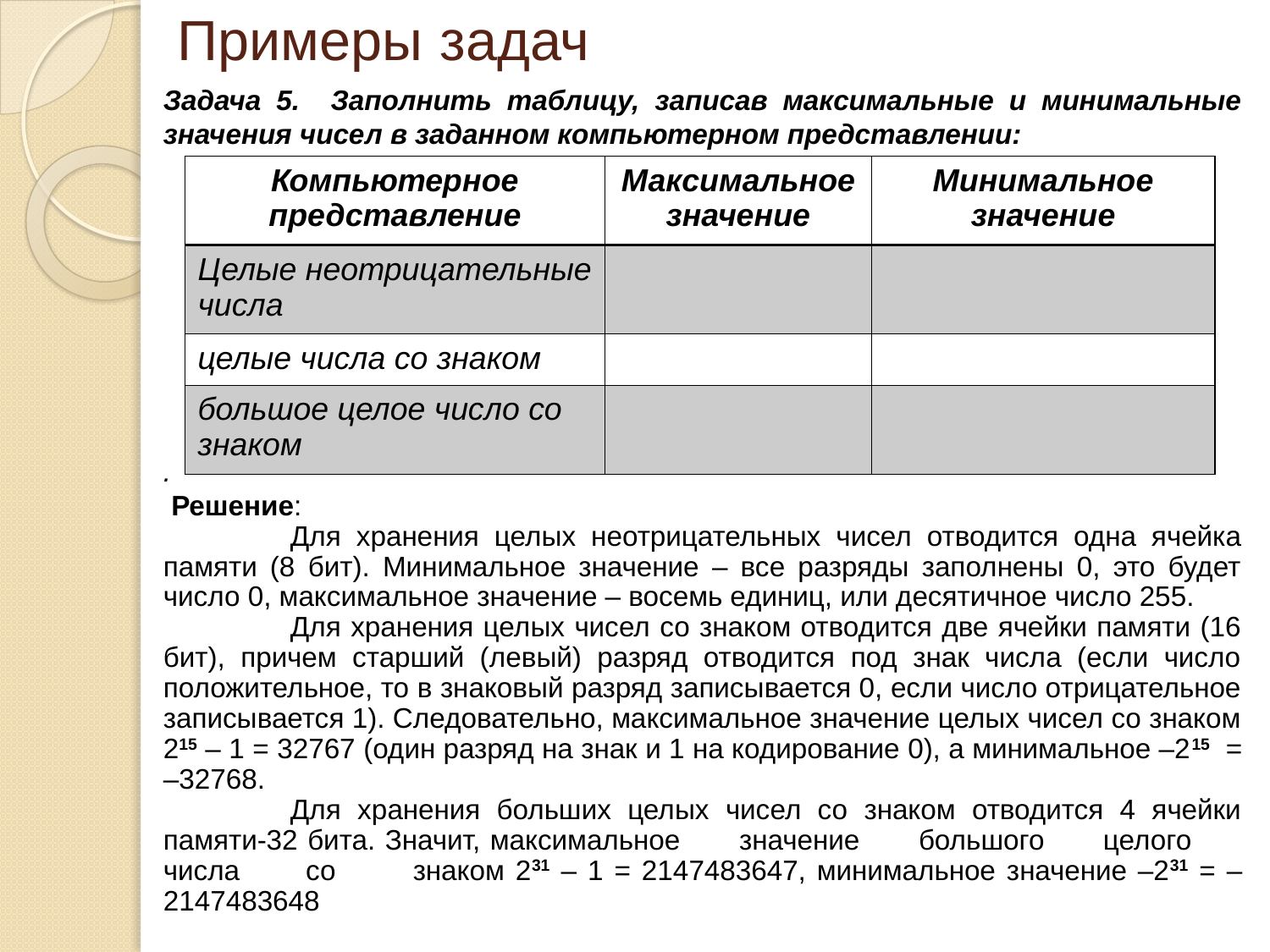

# Примеры задач
Задача 5.  Заполнить таблицу, записав максимальные и минимальные значения чисел в заданном компьютерном представлении:

.
 Решение:
	Для хранения целых неотрицательных чисел отводится одна ячейка памяти (8 бит). Минимальное значение – все разряды заполнены 0, это будет число 0, максимальное значение – восемь единиц, или десятичное число 255.
	Для хранения целых чисел со знаком отводится две ячейки памяти (16 бит), причем старший (левый) разряд отводится под знак числа (если число положительное, то в знаковый разряд записывается 0, если число отрицательное записывается 1). Следовательно, максимальное значение целых чисел со знаком 215 – 1 = 32767 (один разряд на знак и 1 на кодирование 0), а минимальное –215  = –32768.
	Для хранения больших целых чисел со знаком отводится 4 ячейки памяти-32 бита. Значит, максимальное      значение      большого      целого      числа      со       знаком 231 – 1 = 2147483647, минимальное значение –231 = –2147483648
| Компьютерное представление | Максимальное значение | Минимальное значение |
| --- | --- | --- |
| Целые неотрицательные числа |  |  |
| целые числа со знаком |  |  |
| большое целое число со знаком |  |  |